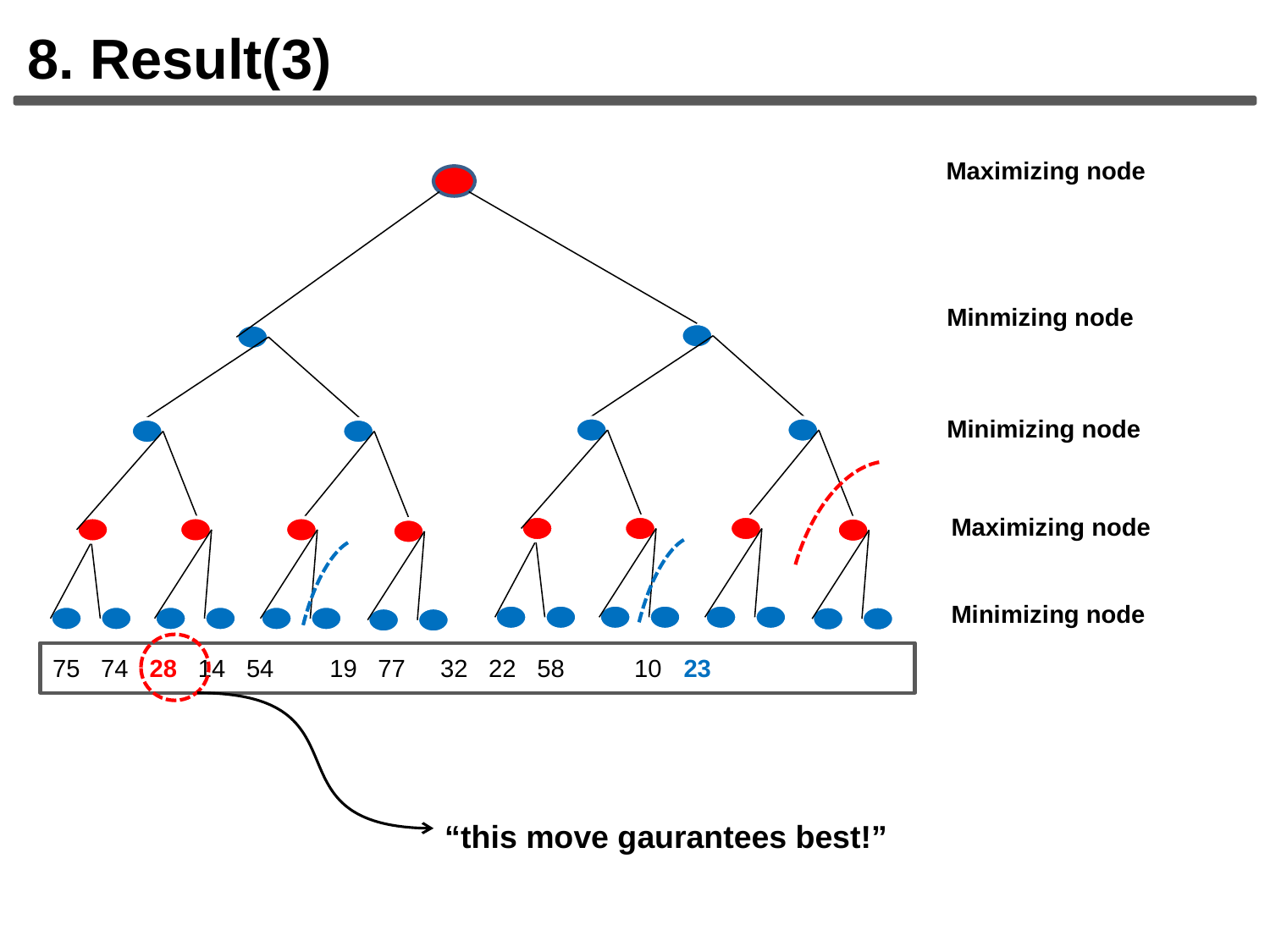

8. Result(3)

Maximizing node

Minmizing node

Minimizing node

Maximizing node

Minimizing node

75   74   28   14   54        19   77     32   22   58          10   23
“this move gaurantees best!”